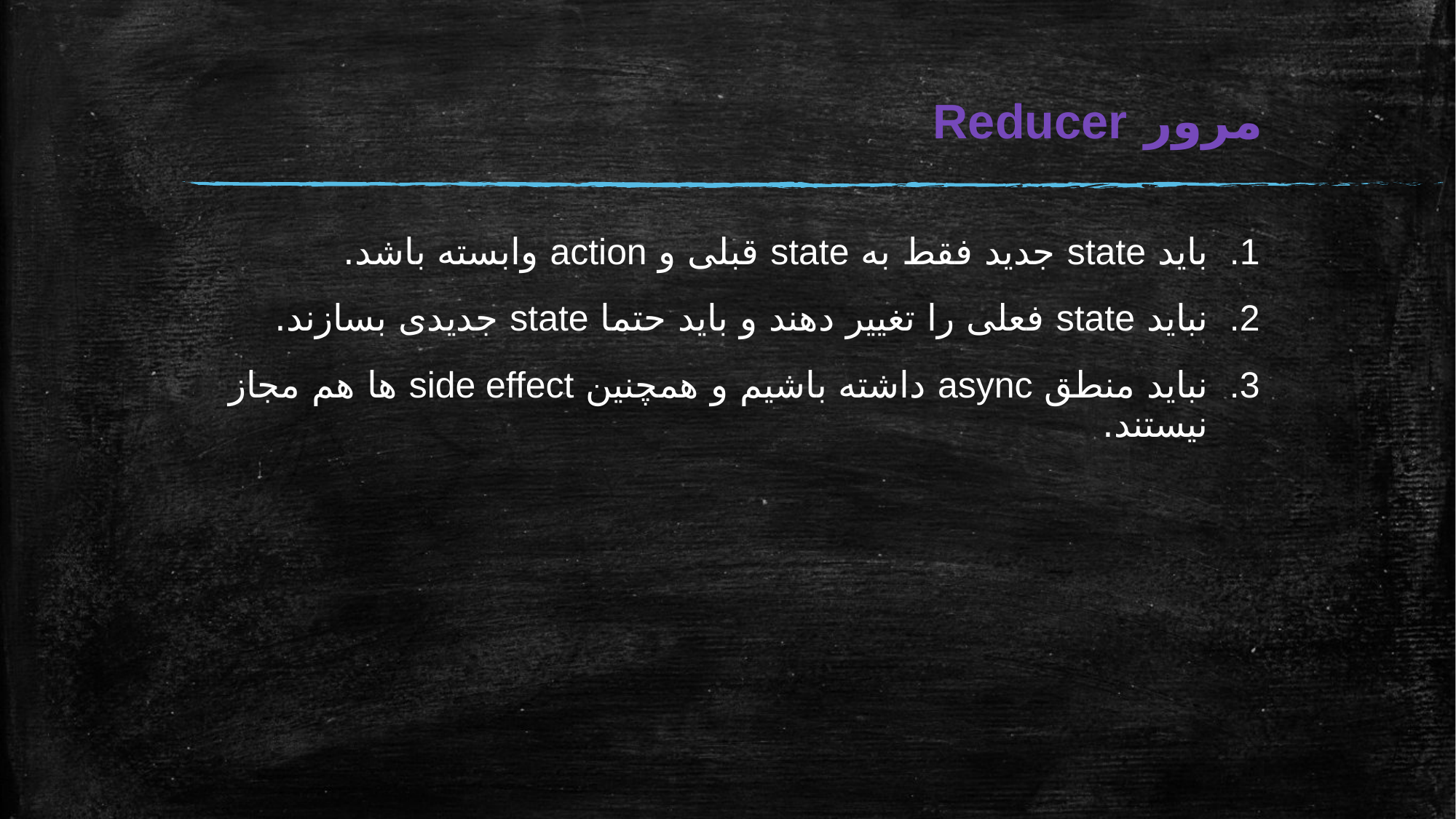

# مرور Reducer
باید state جدید فقط به state قبلی و action وابسته باشد.
نباید state فعلی را تغییر دهند و باید حتما state جدیدی بسازند.
نباید منطق async داشته باشیم و همچنین side effect ها هم مجاز نیستند.